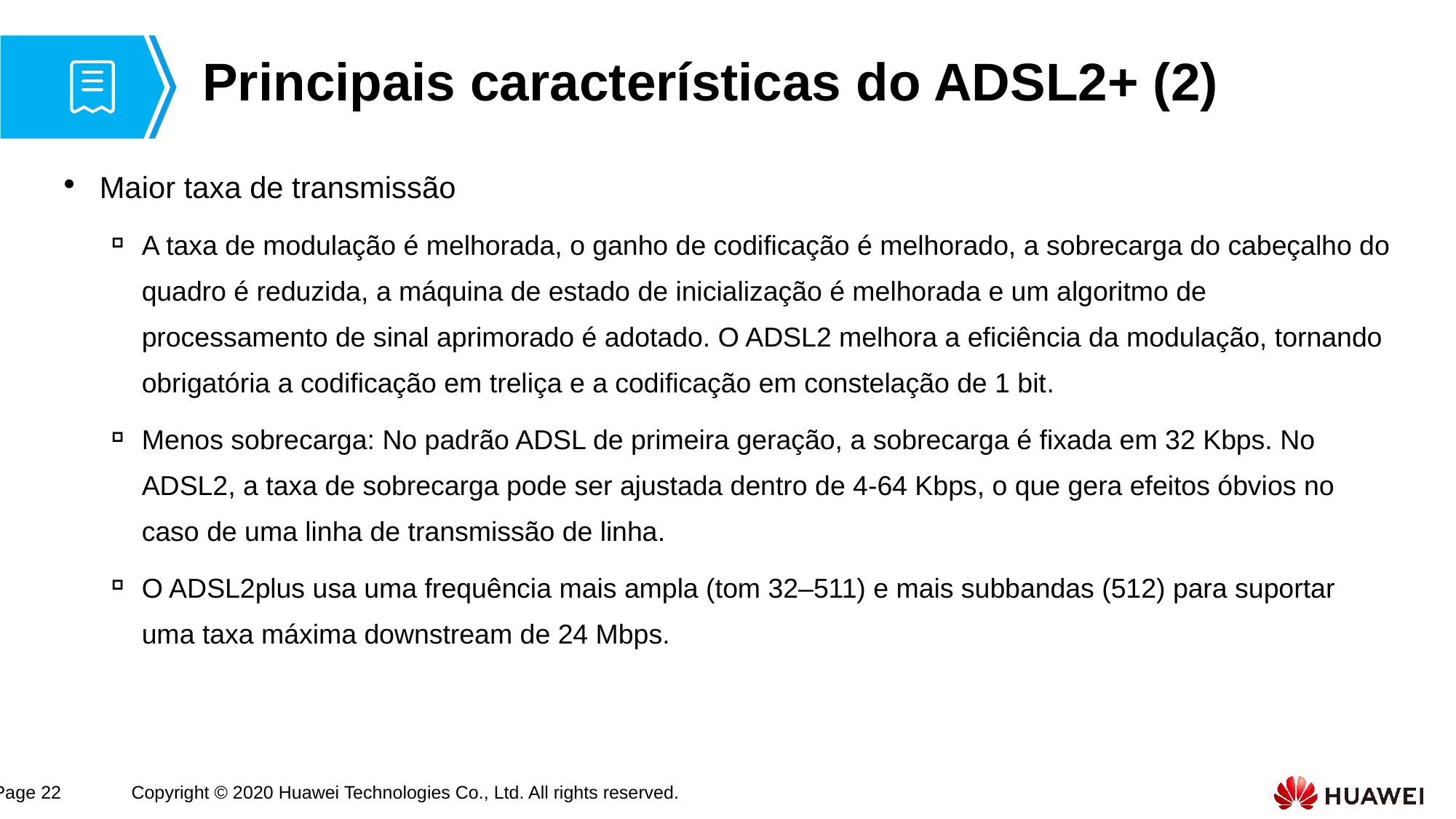

# Principais características do ADSL2+ (2)
Maior taxa de transmissão
A taxa de modulação é melhorada, o ganho de codificação é melhorado, a sobrecarga do cabeçalho do quadro é reduzida, a máquina de estado de inicialização é melhorada e um algoritmo de processamento de sinal aprimorado é adotado. O ADSL2 melhora a eficiência da modulação, tornando obrigatória a codificação em treliça e a codificação em constelação de 1 bit.
Menos sobrecarga: No padrão ADSL de primeira geração, a sobrecarga é fixada em 32 Kbps. No ADSL2, a taxa de sobrecarga pode ser ajustada dentro de 4-64 Kbps, o que gera efeitos óbvios no caso de uma linha de transmissão de linha.
O ADSL2plus usa uma frequência mais ampla (tom 32–511) e mais subbandas (512) para suportar uma taxa máxima downstream de 24 Mbps.